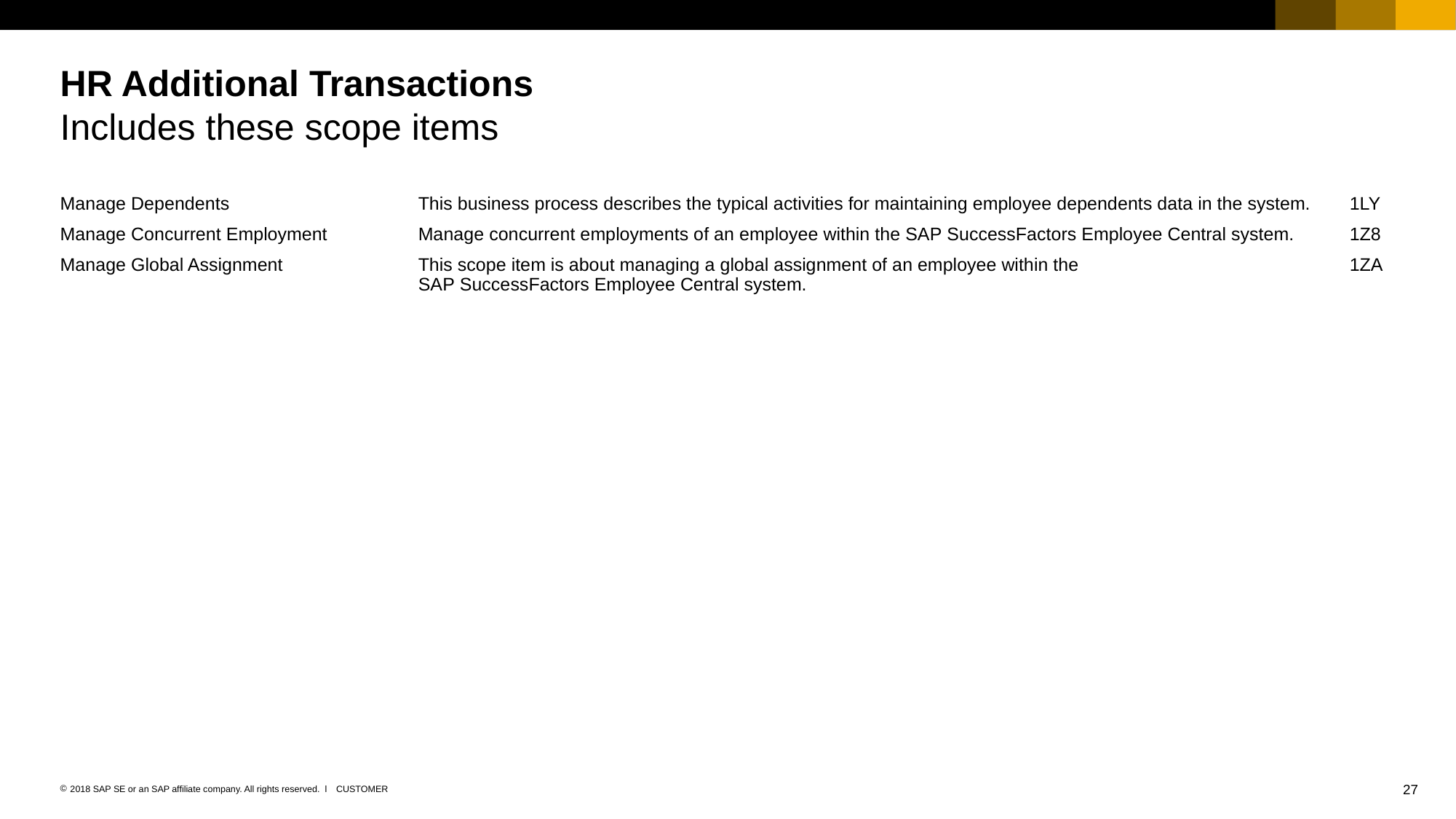

# HR Additional Transactions Includes these scope items
| Manage Dependents | This business process describes the typical activities for maintaining employee dependents data in the system. | 1LY |
| --- | --- | --- |
| Manage Concurrent Employment | Manage concurrent employments of an employee within the SAP SuccessFactors Employee Central system. | 1Z8 |
| Manage Global Assignment | This scope item is about managing a global assignment of an employee within the SAP SuccessFactors Employee Central system. | 1ZA |